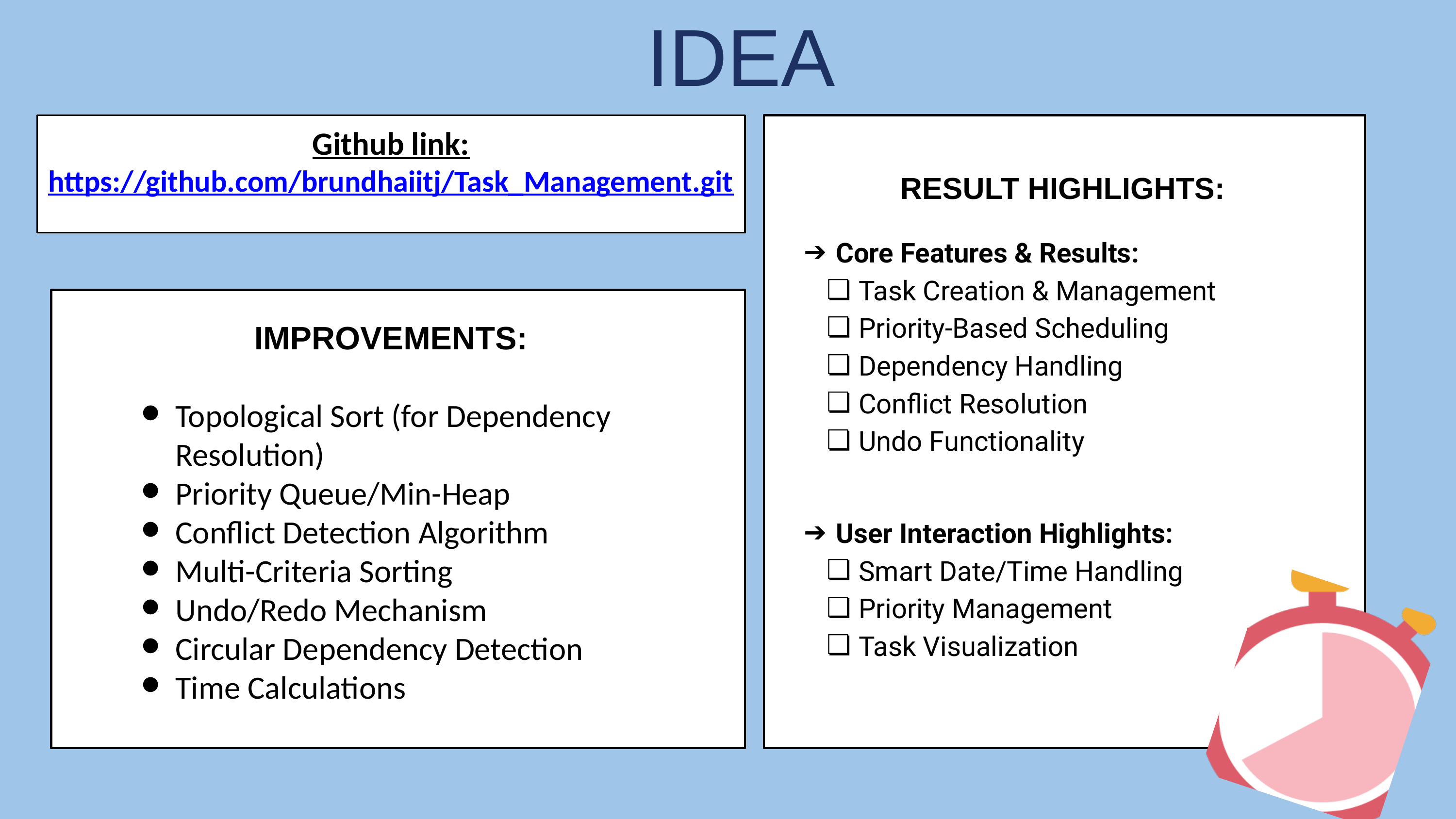

IDEA
Github link:
https://github.com/brundhaiitj/Task_Management.git

RESULT HIGHLIGHTS:
Core Features & Results:
Task Creation & Management
Priority-Based Scheduling
Dependency Handling
Conflict Resolution
Undo Functionality

User Interaction Highlights:
Smart Date/Time Handling
Priority Management
Task Visualization

IMPROVEMENTS:

Topological Sort (for Dependency Resolution)
Priority Queue/Min-Heap
Conflict Detection Algorithm
Multi-Criteria Sorting
Undo/Redo Mechanism
Circular Dependency Detection
Time Calculations